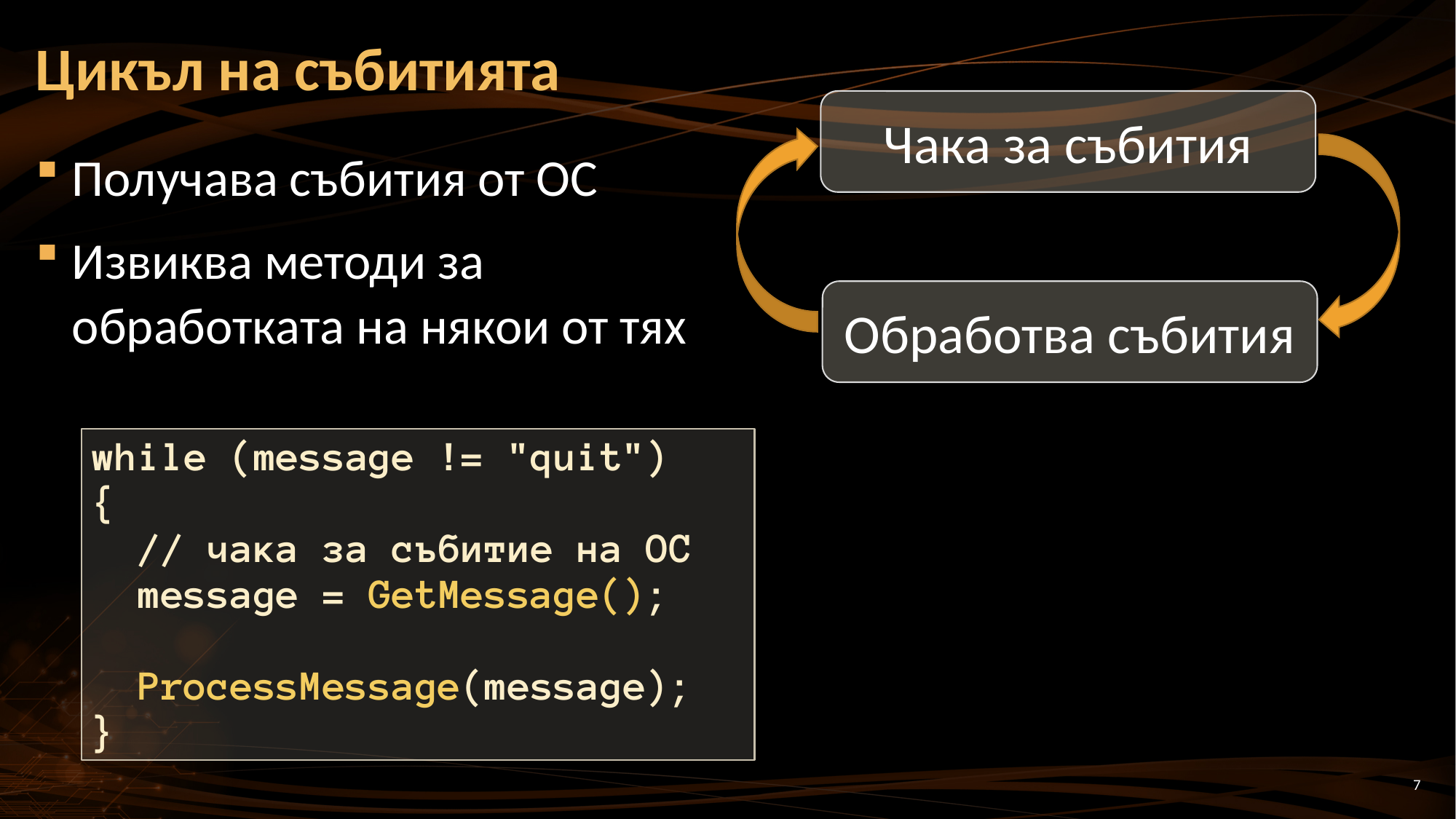

# Цикъл на събитията
Чака за събития

Обработва събития
Получава събития от ОС
Извиква методи за
обработката на някои от тях
while (message != "quit")
{
  // чака за събитие на ОС
  message = GetMessage();

  ProcessMessage(message);
}
7